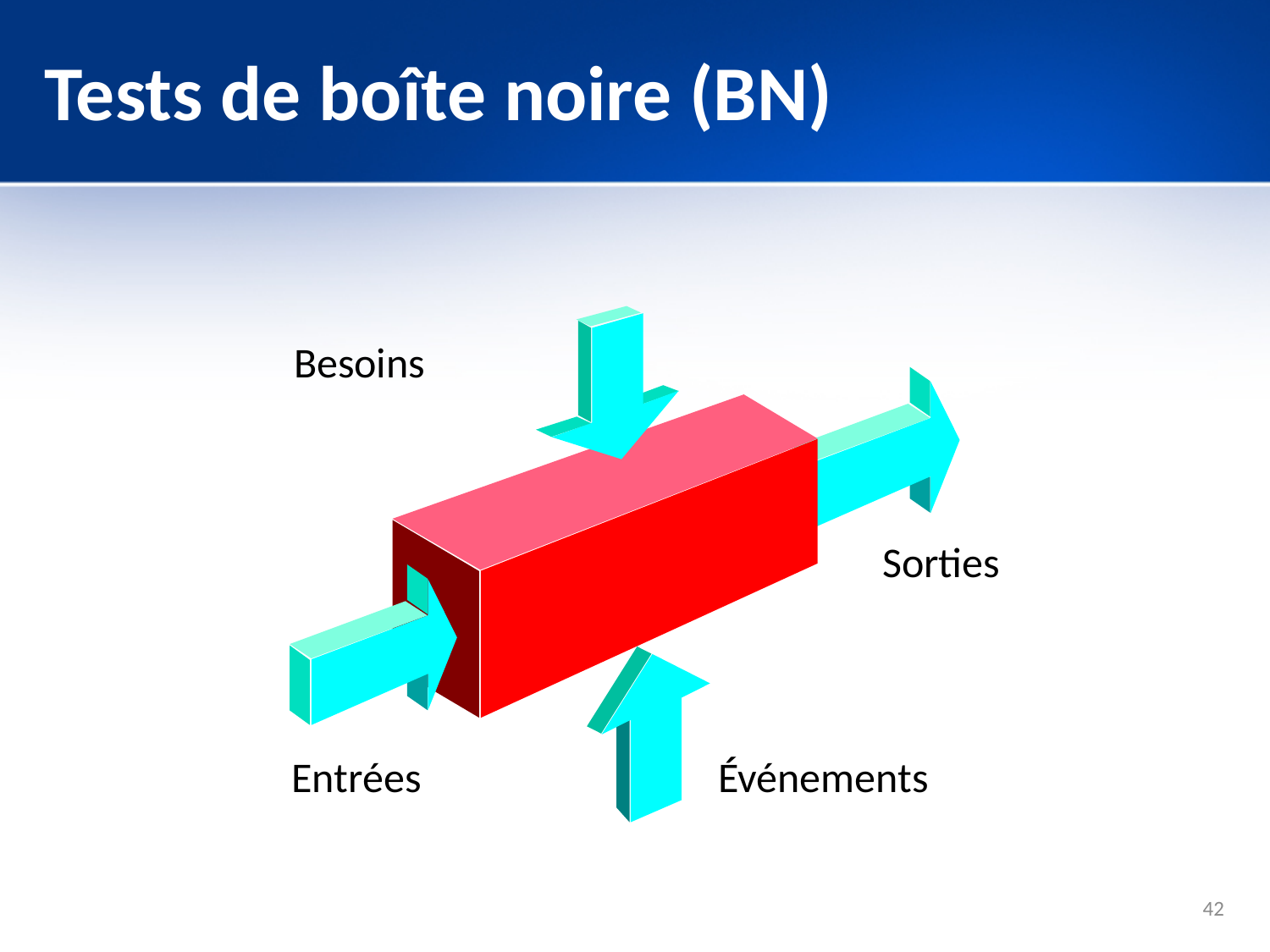

# Tests de boîte noire (BN)

Besoins

Sorties

Entrées
Événements
42